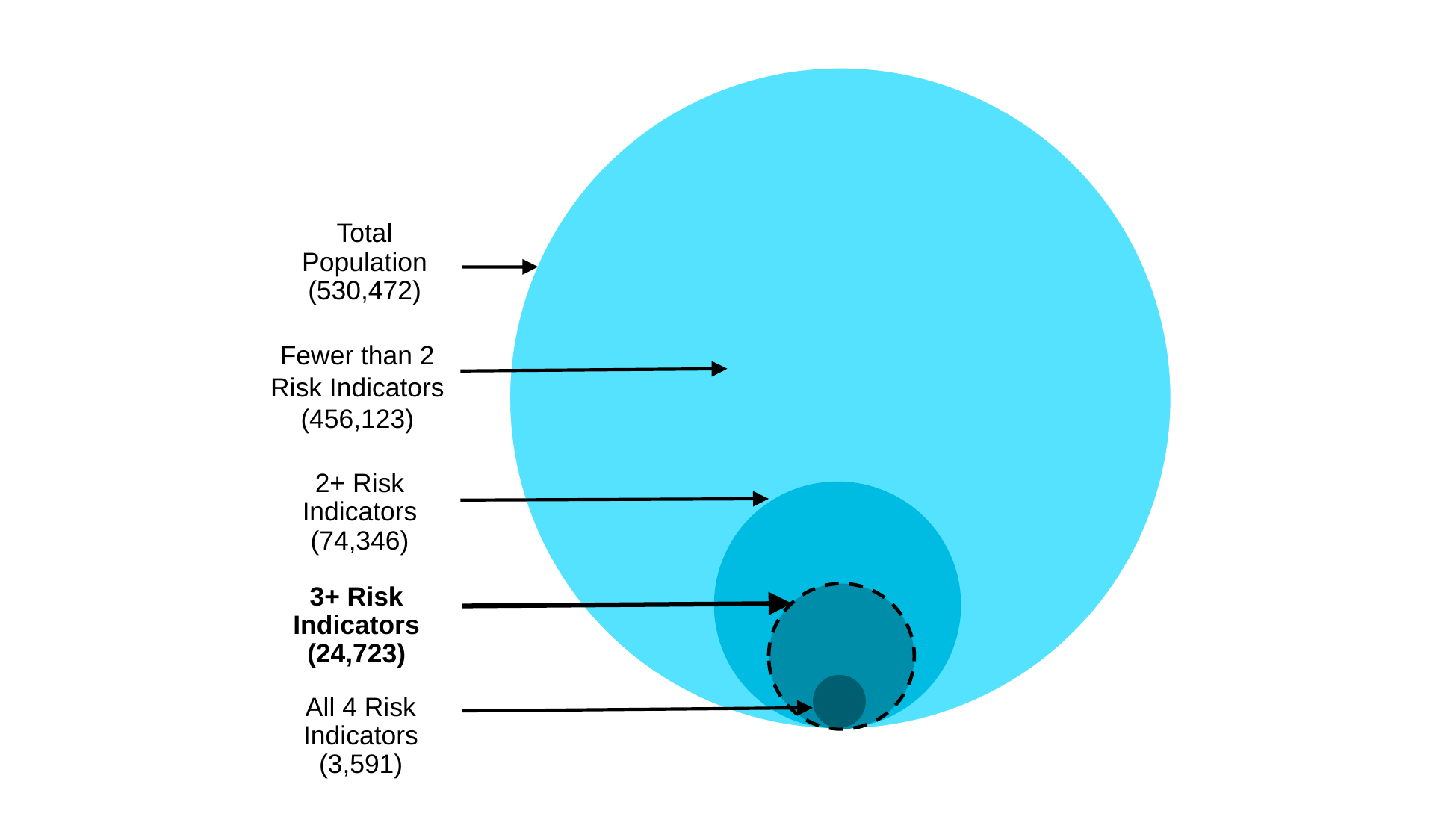

Total Population
(530,472)
Fewer than 2 Risk Indicators
(456,123)
2+ Risk Indicators
(74,346)

3+ Risk Indicators
(24,723)

All 4 Risk Indicators
(3,591)